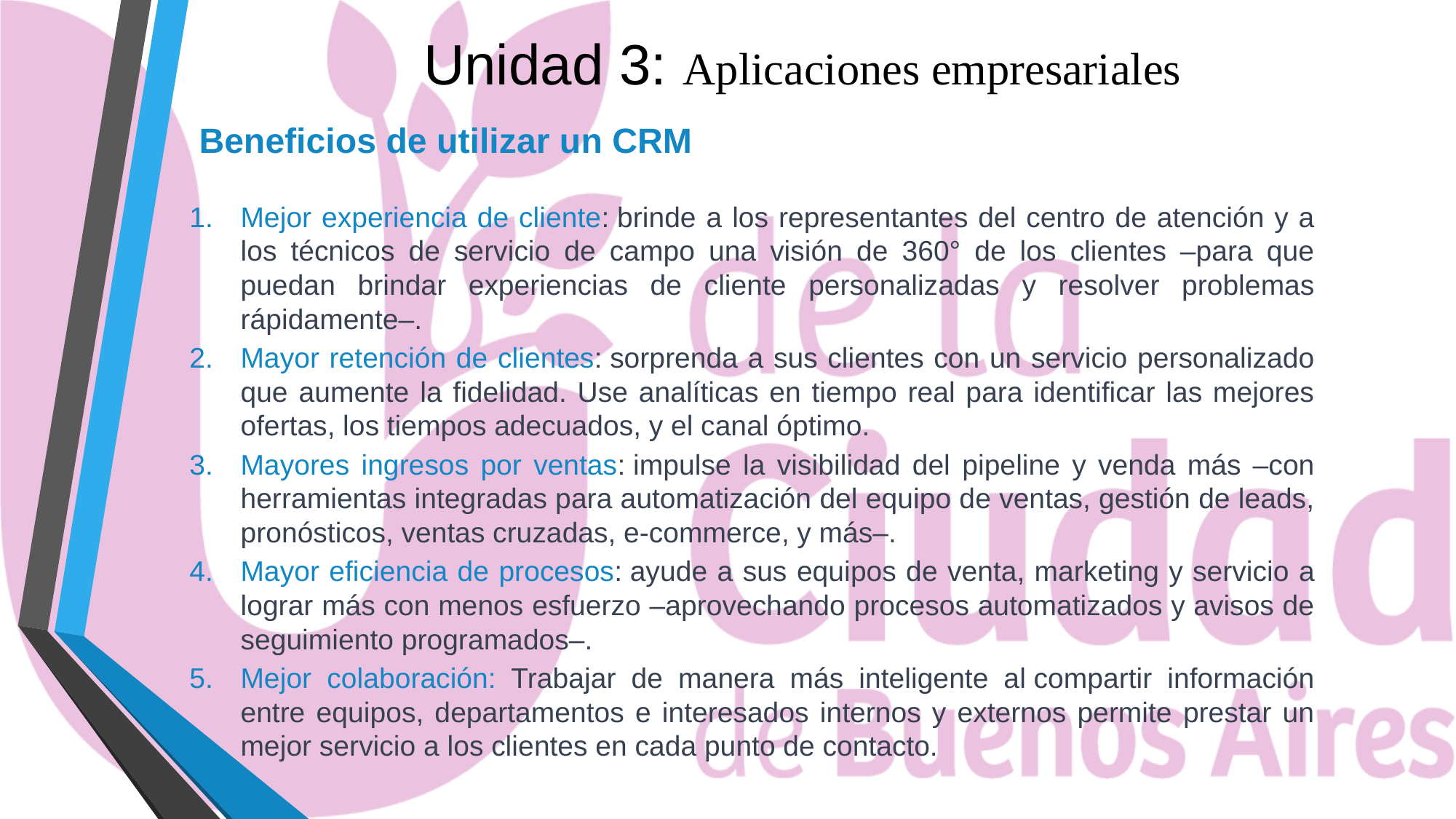

# Unidad 3: Aplicaciones empresariales
Beneficios de utilizar un CRM

Mejor experiencia de cliente: brinde a los representantes del centro de atención y a los técnicos de servicio de campo una visión de 360° de los clientes –para que puedan brindar experiencias de cliente personalizadas y resolver problemas rápidamente–.
Mayor retención de clientes: sorprenda a sus clientes con un servicio personalizado que aumente la fidelidad. Use analíticas en tiempo real para identificar las mejores ofertas, los tiempos adecuados, y el canal óptimo.
Mayores ingresos por ventas: impulse la visibilidad del pipeline y venda más –con herramientas integradas para automatización del equipo de ventas, gestión de leads, pronósticos, ventas cruzadas, e-commerce, y más–.
Mayor eficiencia de procesos: ayude a sus equipos de venta, marketing y servicio a lograr más con menos esfuerzo –aprovechando procesos automatizados y avisos de seguimiento programados–.
Mejor colaboración: Trabajar de manera más inteligente al compartir información entre equipos, departamentos e interesados internos y externos permite prestar un mejor servicio a los clientes en cada punto de contacto.